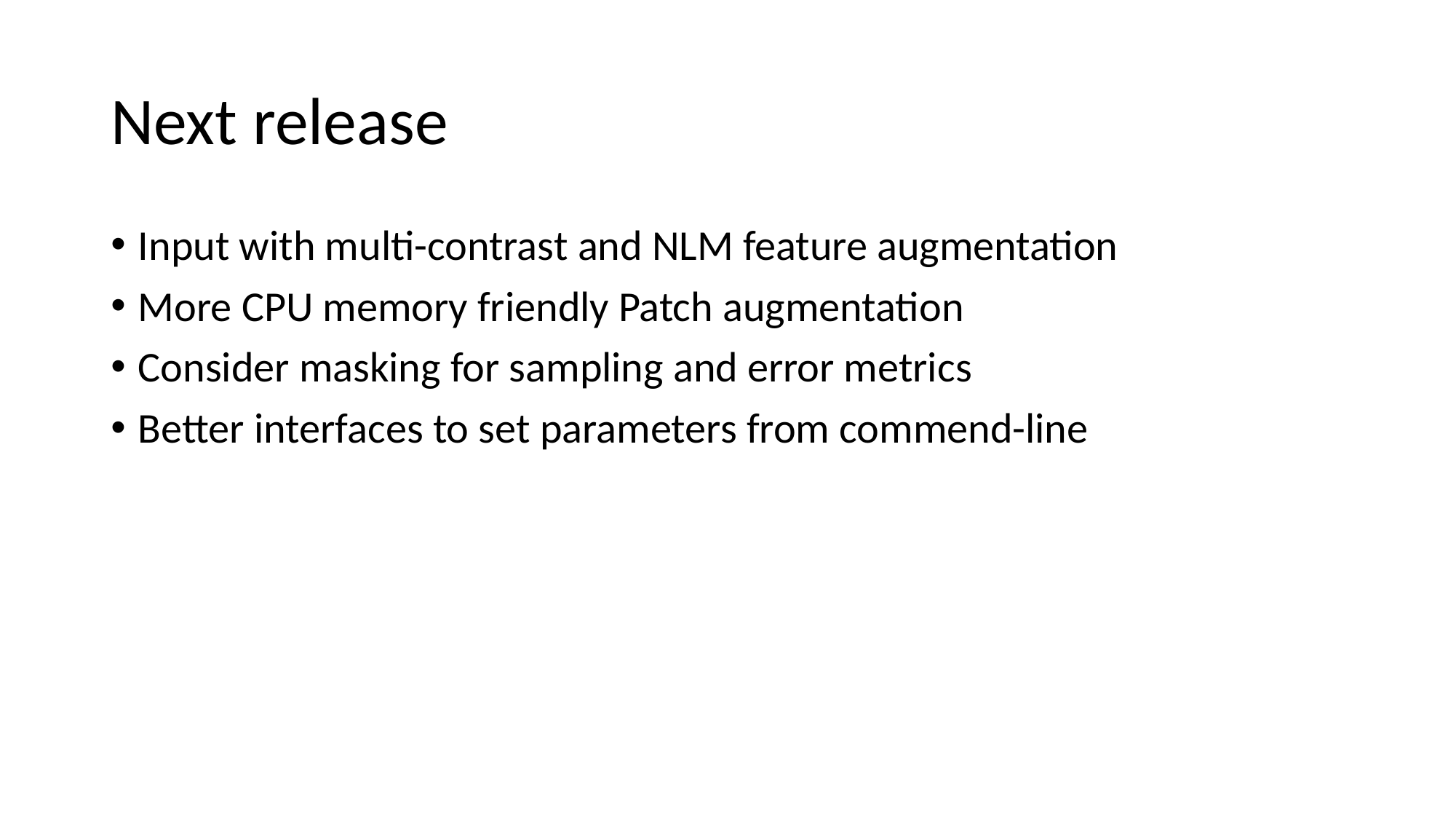

# Next release
Input with multi-contrast and NLM feature augmentation
More CPU memory friendly Patch augmentation
Consider masking for sampling and error metrics
Better interfaces to set parameters from commend-line